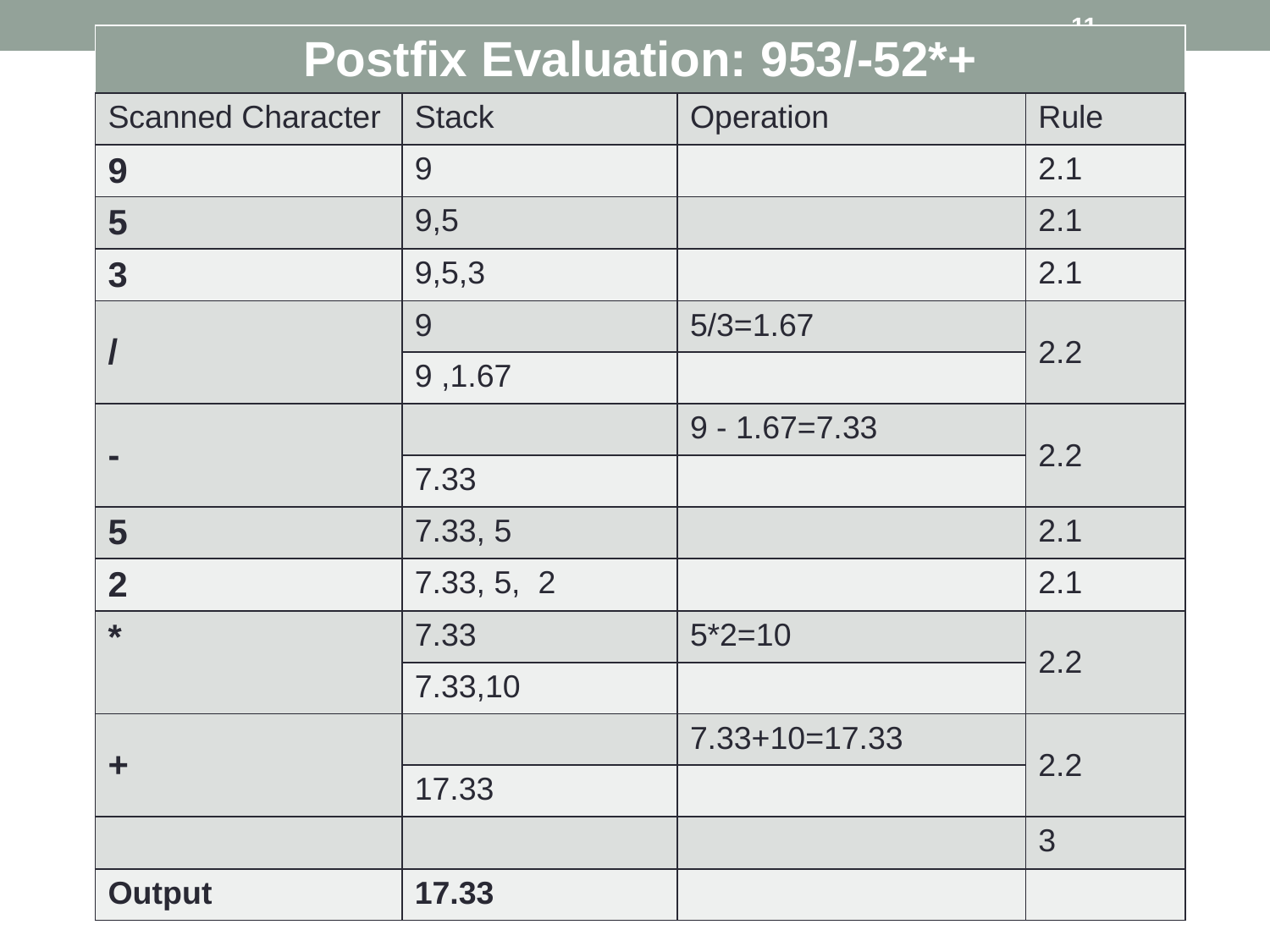

11
| Postfix Evaluation: 953/-52\*+ |  |  |  |
| --- | --- | --- | --- |
| Scanned Character | Stack | Operation | Rule |
| 9 | 9 |  | 2.1 |
| 5 | 9,5 |  | 2.1 |
| 3 | 9,5,3 |  | 2.1 |
| / | 9 | 5/3=1.67 | 2.2 |
|  | 9 ,1.67 |  |  |
| - |  | 9 - 1.67=7.33 | 2.2 |
|  | 7.33 |  |  |
| 5 | 7.33, 5 |  | 2.1 |
| 2 | 7.33, 5, 2 |  | 2.1 |
| \* | 7.33 | 5\*2=10 | 2.2 |
|  | 7.33,10 |  |  |
| + |  | 7.33+10=17.33 | 2.2 |
|  | 17.33 |  |  |
|  |  |  | 3 |
| Output | 17.33 |  |  |